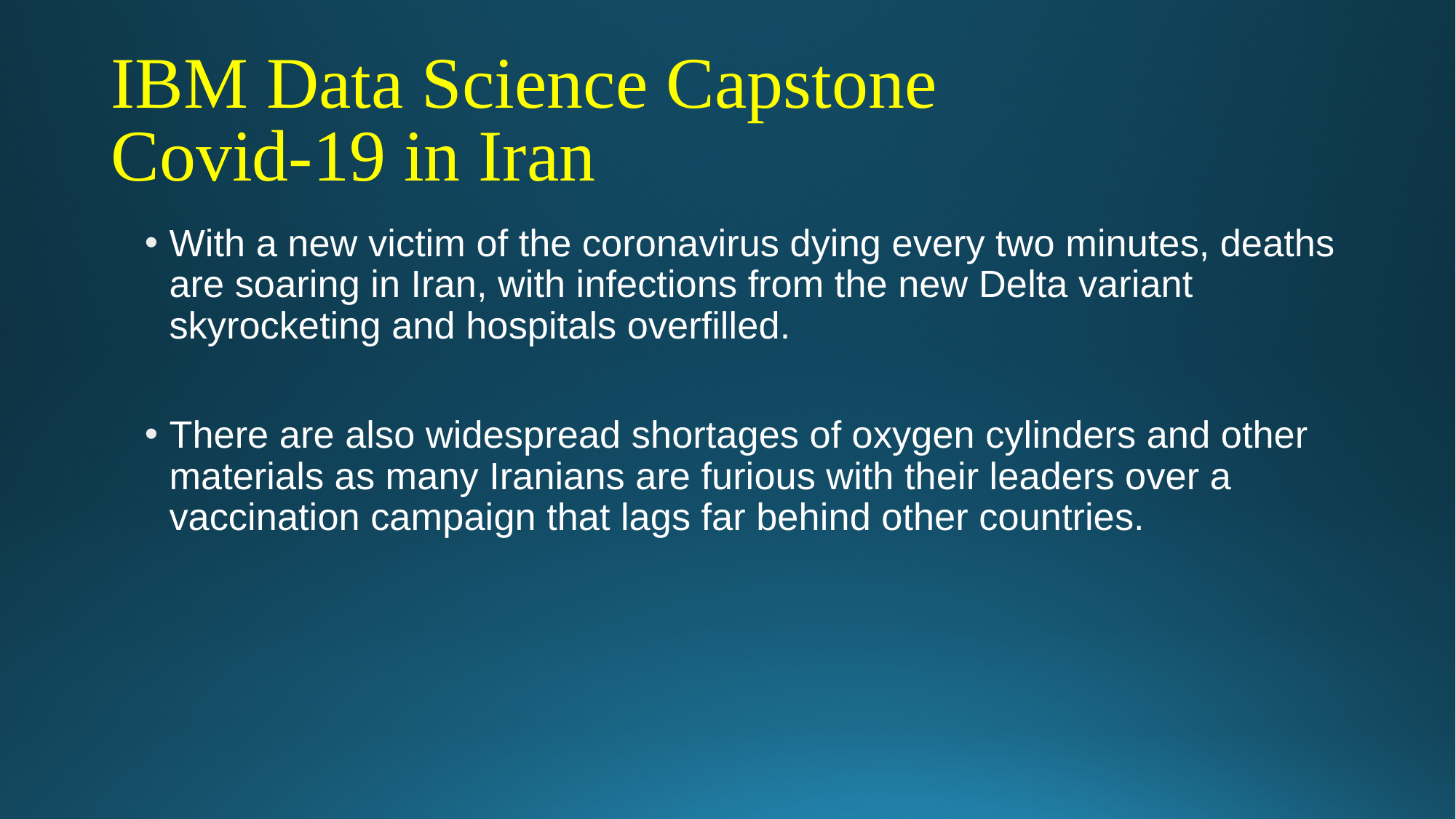

# IBM Data Science Capstone Covid-19 in Iran
With a new victim of the coronavirus dying every two minutes, deaths are soaring in Iran, with infections from the new Delta variant skyrocketing and hospitals overfilled.

There are also widespread shortages of oxygen cylinders and other materials as many Iranians are furious with their leaders over a vaccination campaign that lags far behind other countries.